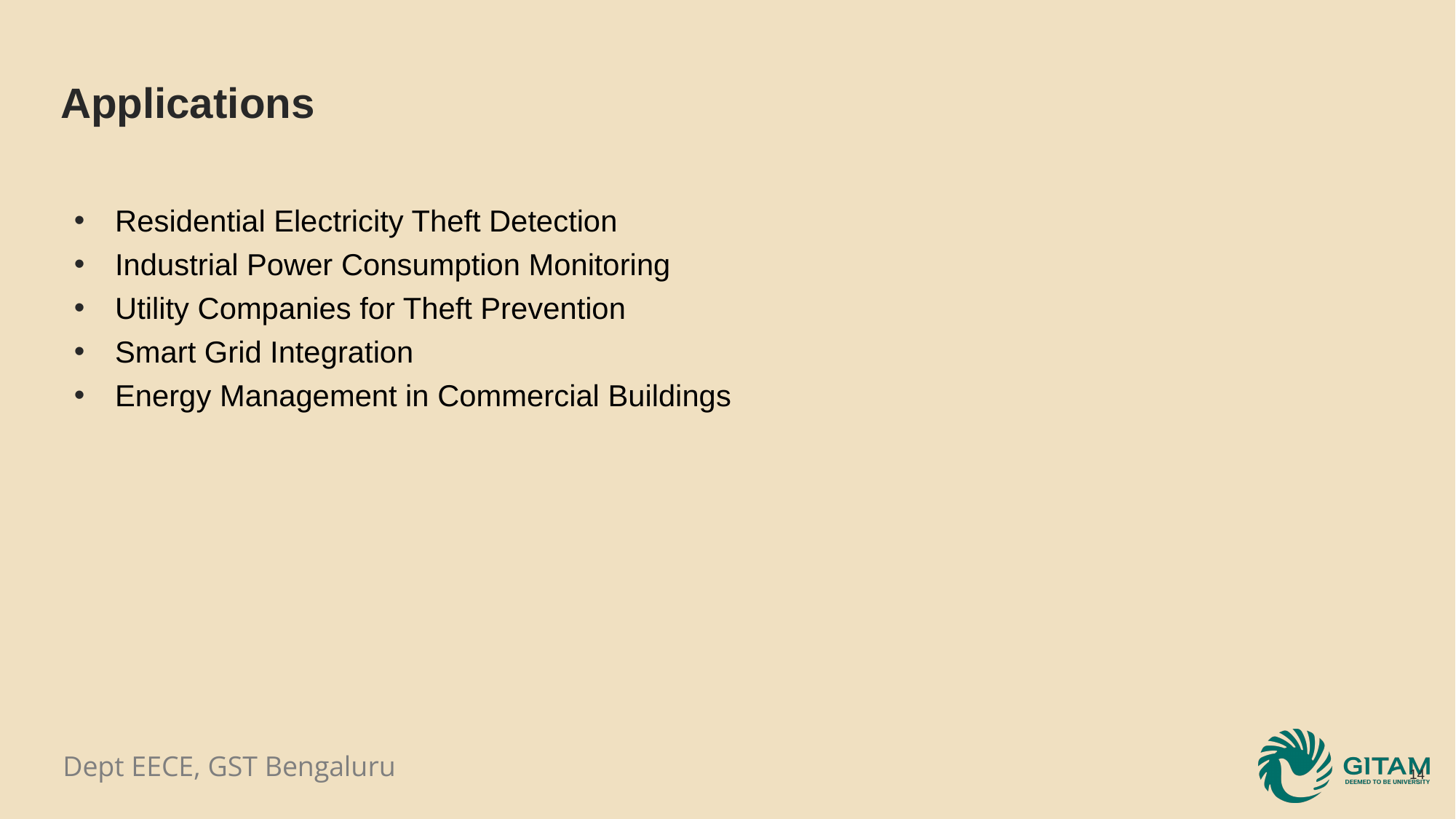

# Applications
Residential Electricity Theft Detection
Industrial Power Consumption Monitoring
Utility Companies for Theft Prevention
Smart Grid Integration
Energy Management in Commercial Buildings

14